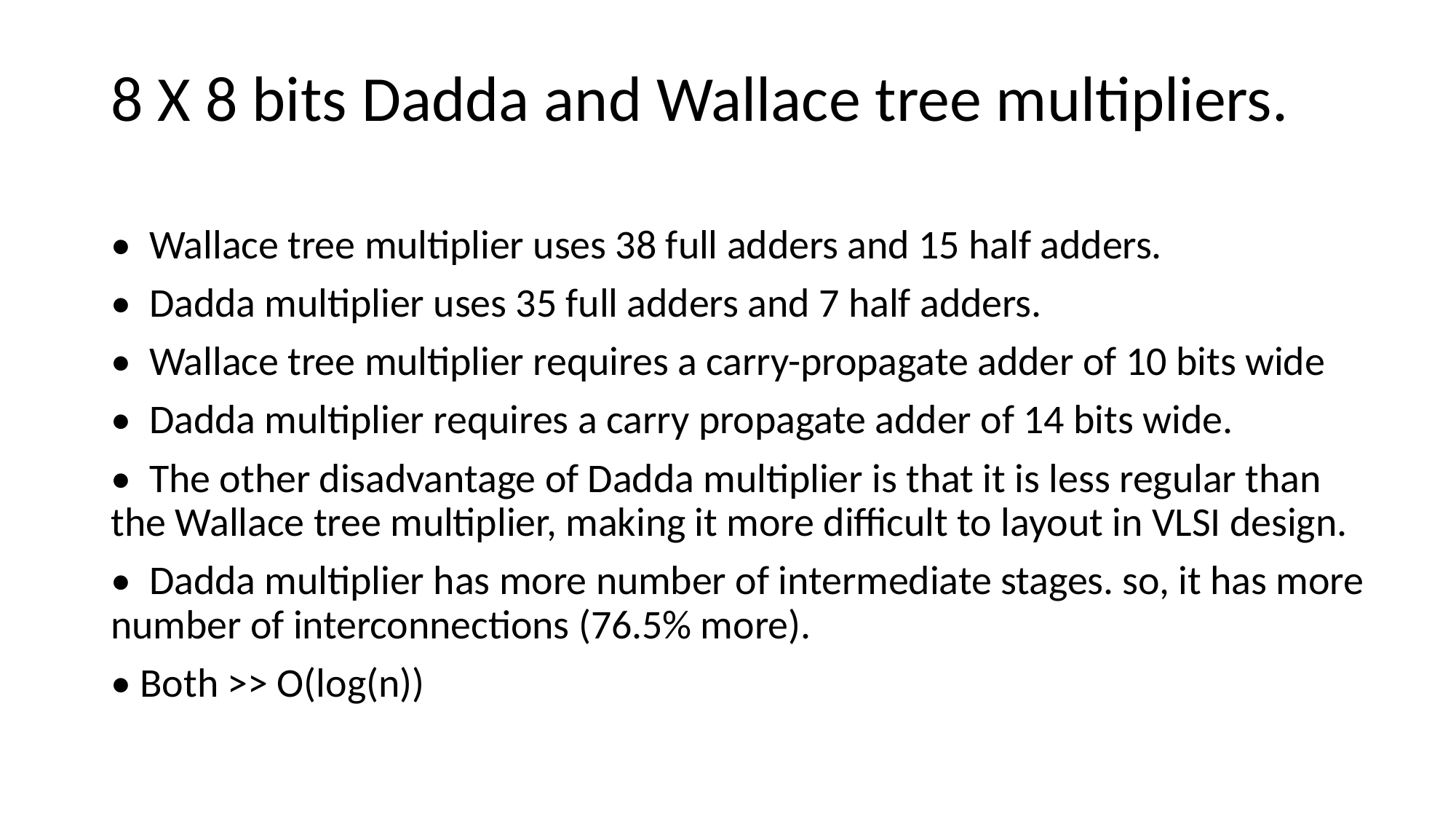

# 8 X 8 bits Dadda and Wallace tree multipliers.
•  Wallace tree multiplier uses 38 full adders and 15 half adders.
•  Dadda multiplier uses 35 full adders and 7 half adders.
•  Wallace tree multiplier requires a carry-propagate adder of 10 bits wide
•  Dadda multiplier requires a carry propagate adder of 14 bits wide.
•  The other disadvantage of Dadda multiplier is that it is less regular than the Wallace tree multiplier, making it more difficult to layout in VLSI design.
•  Dadda multiplier has more number of intermediate stages. so, it has more number of interconnections (76.5% more).
• Both >> O(log(n))